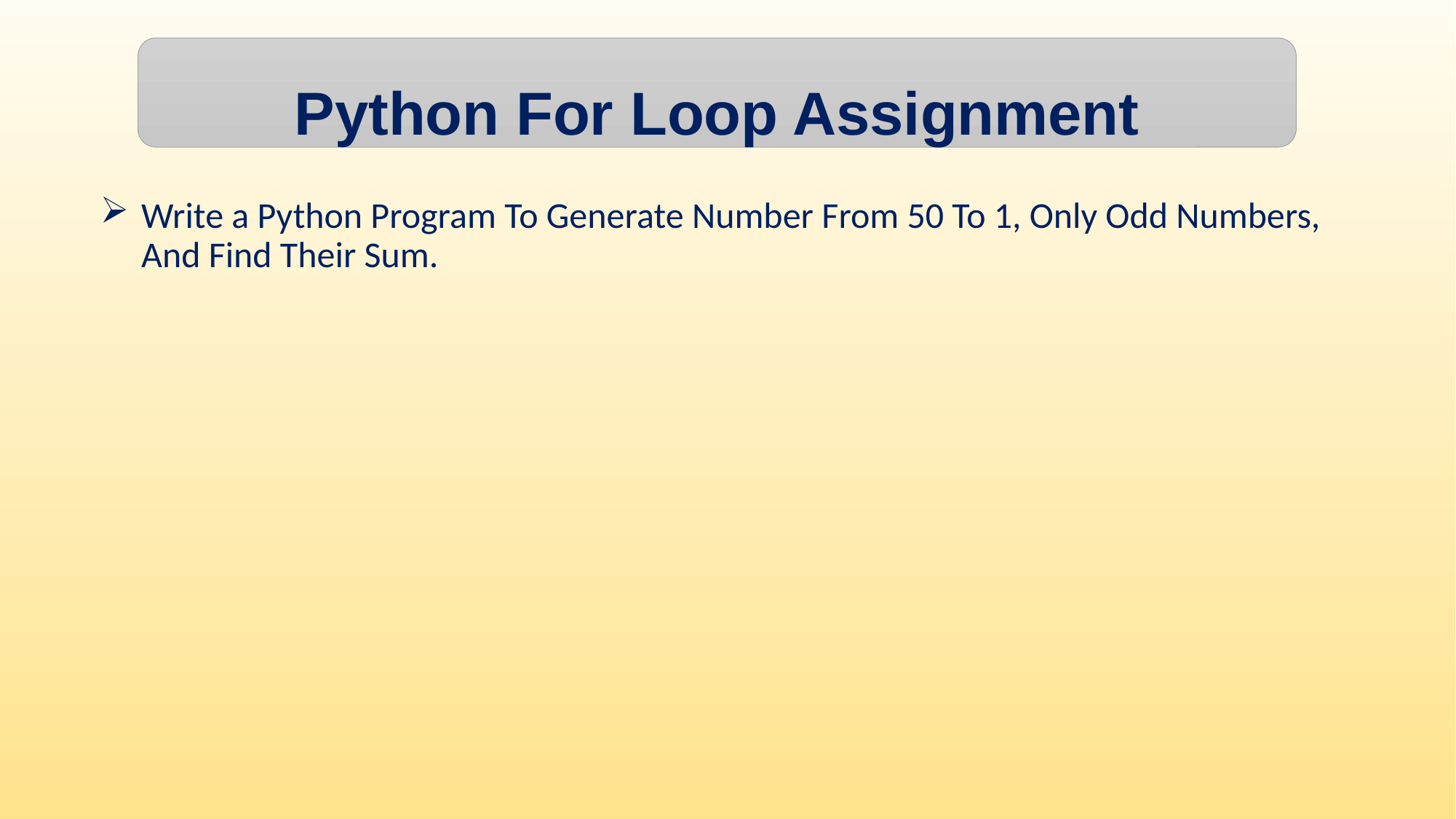

Python For Loop Assignment
Write a Python Program To Generate Number From 50 To 1, Only Odd Numbers, And Find Their Sum.